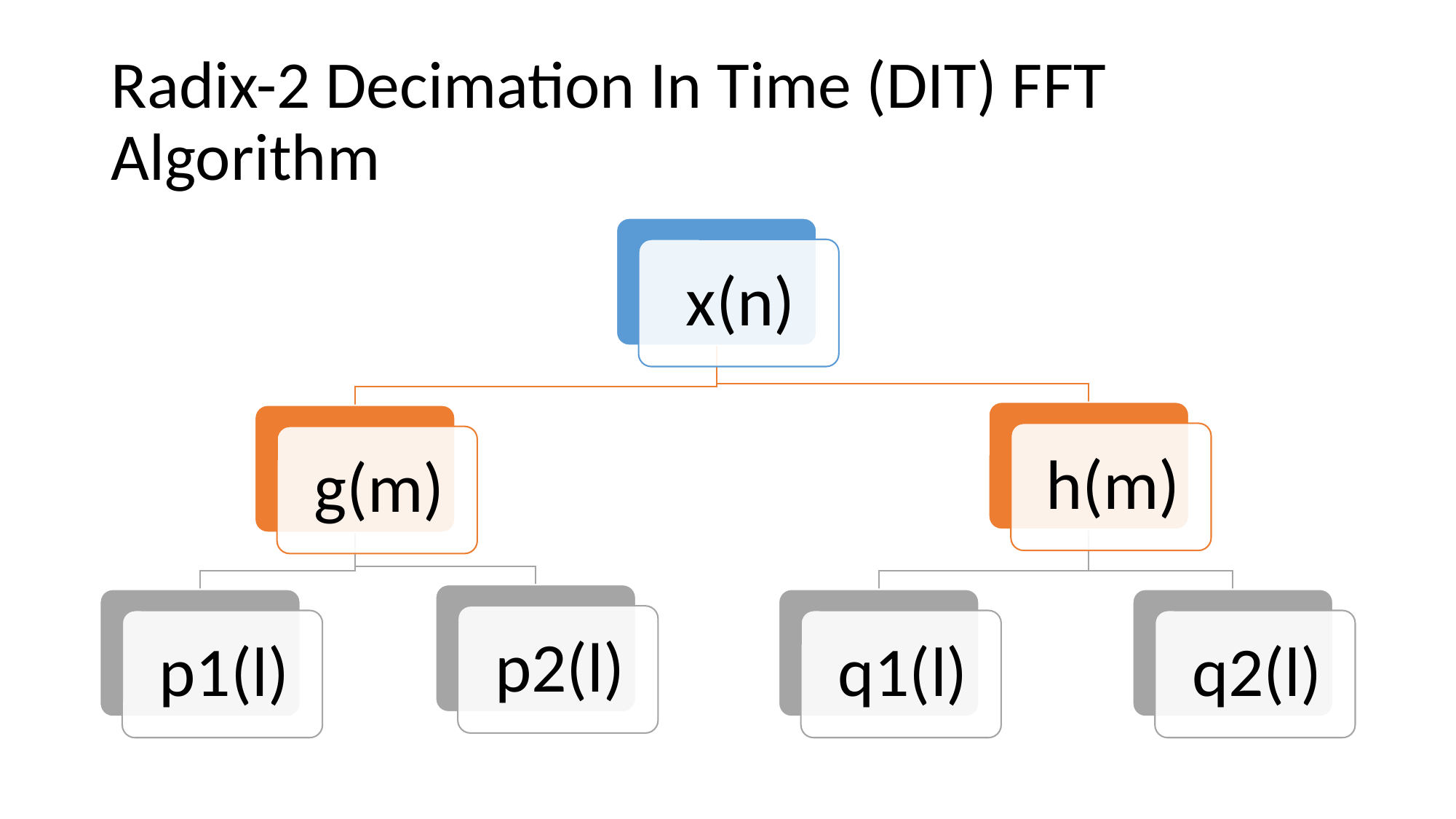

# Radix-2 Decimation In Time (DIT) FFT Algorithm
x(n)
g(m)
p1(l)
p2(l)
h(m)
q1(l)
q2(l)